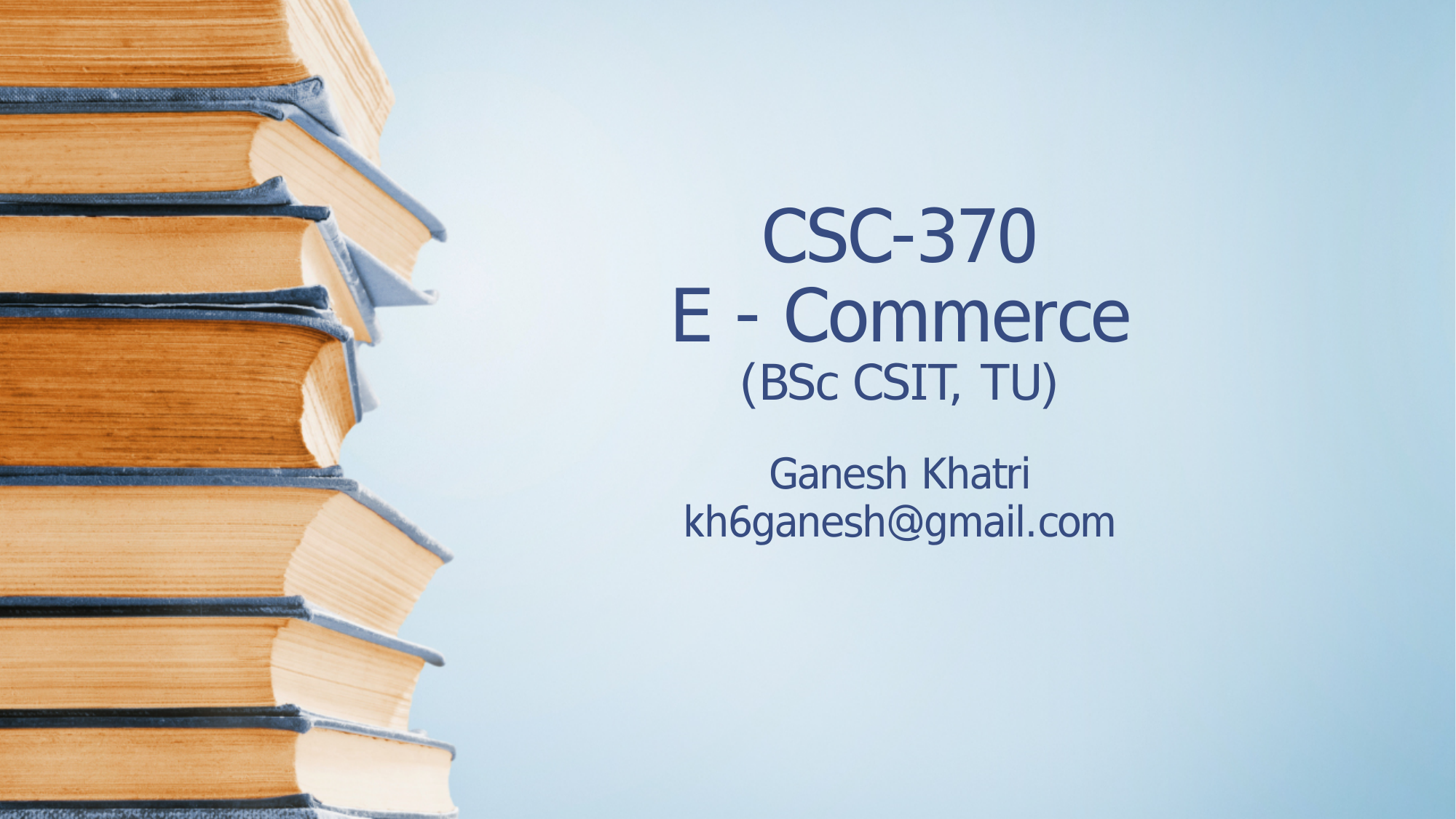

# CSC-370 E - Commerce (BSc CSIT, TU)
Ganesh Khatri
kh6ganesh@gmail.com